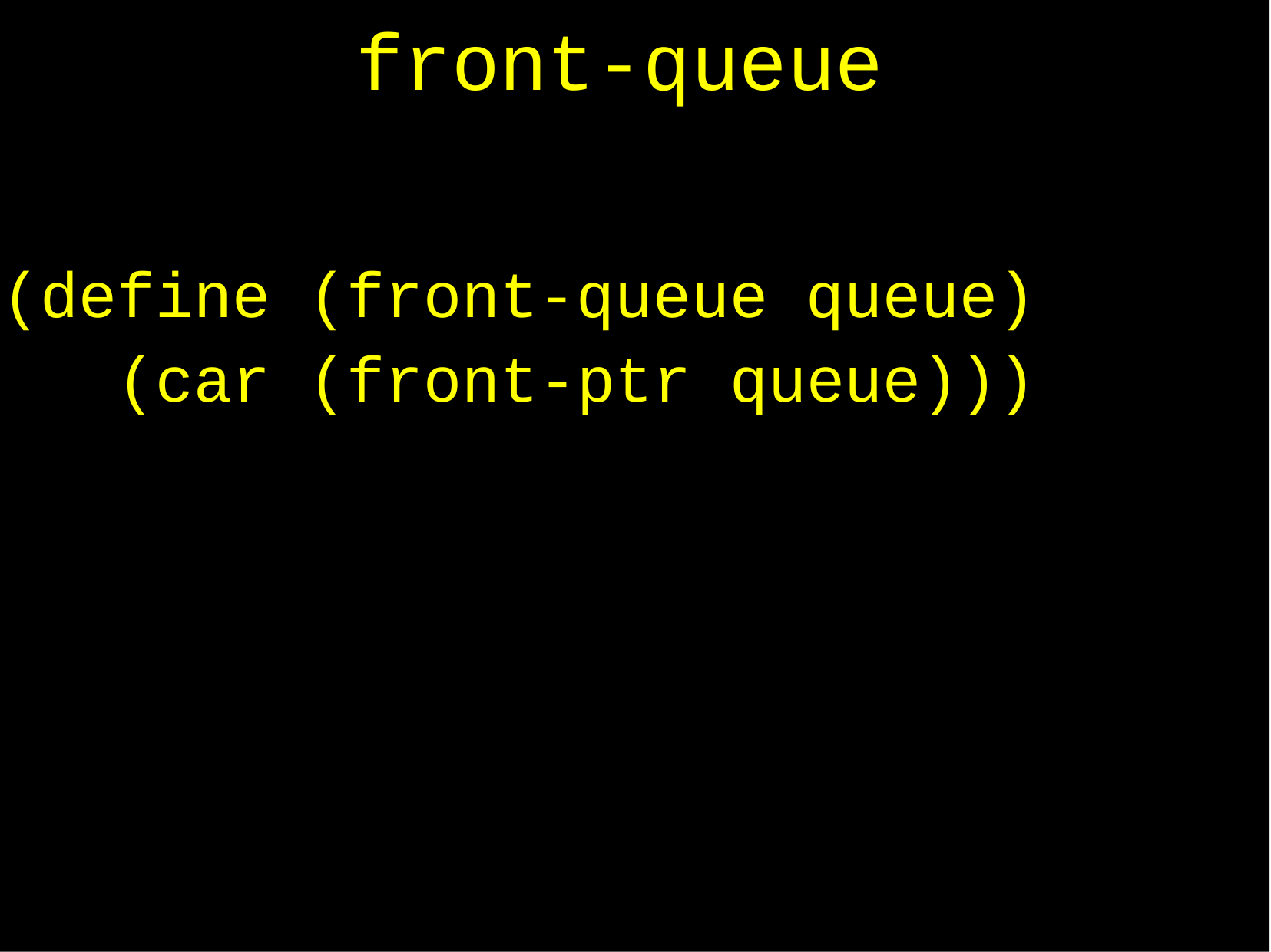

front-queue
(define (front-queue queue)  (car (front-ptr queue)))